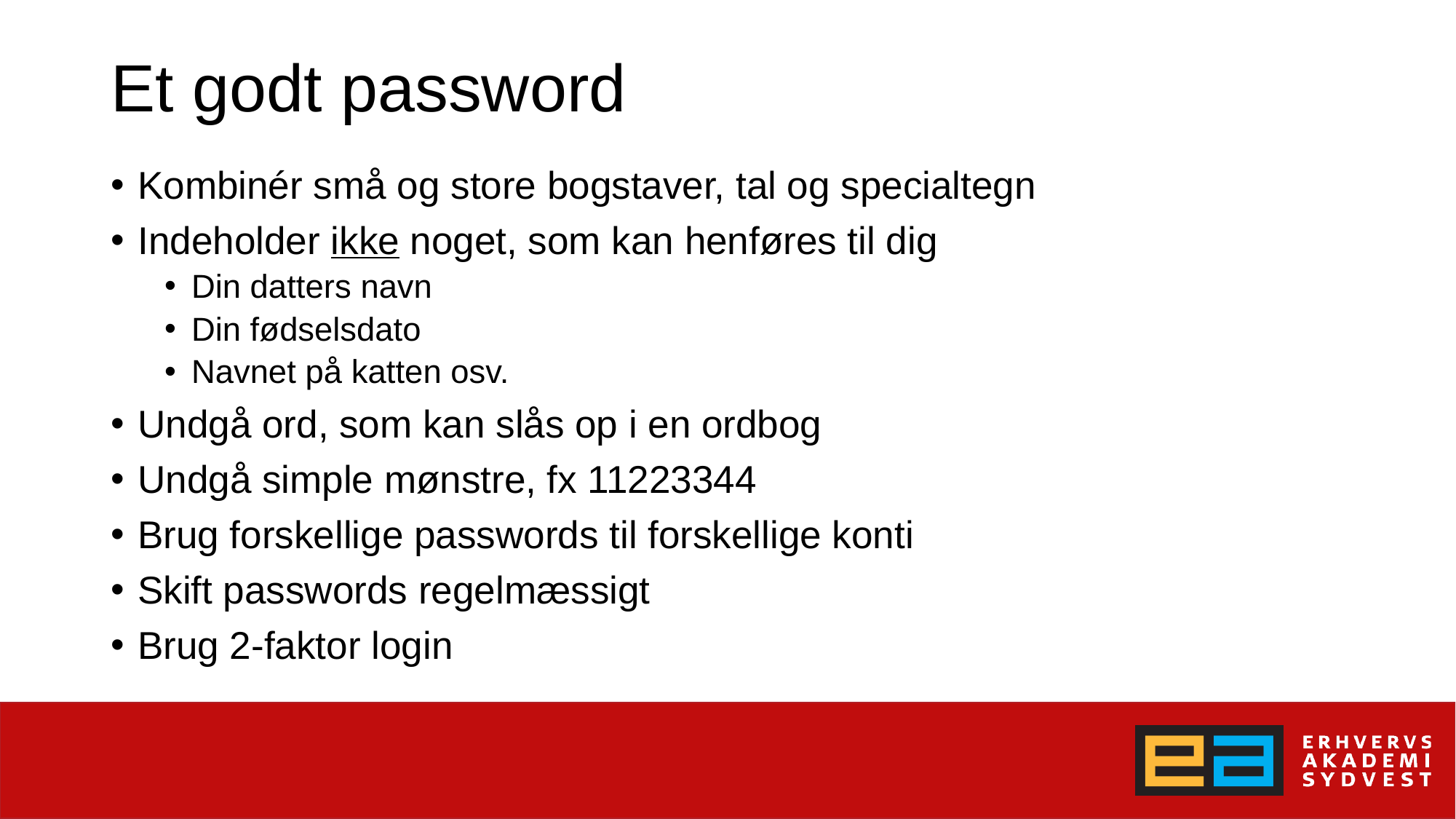

# Et godt password
Kombinér små og store bogstaver, tal og specialtegn
Indeholder ikke noget, som kan henføres til dig
Din datters navn
Din fødselsdato
Navnet på katten osv.
Undgå ord, som kan slås op i en ordbog
Undgå simple mønstre, fx 11223344
Brug forskellige passwords til forskellige konti
Skift passwords regelmæssigt
Brug 2-faktor login